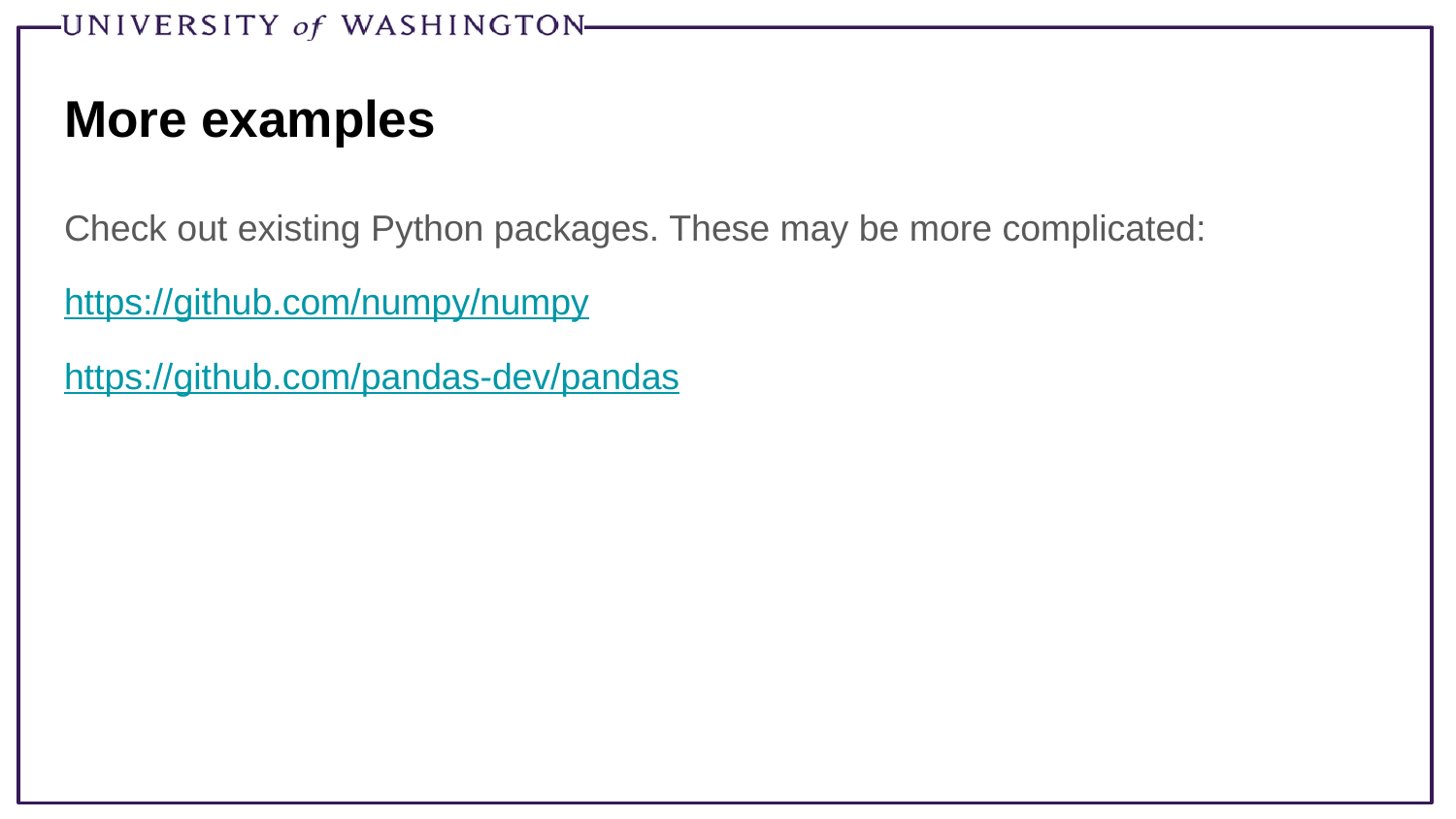

# More examples
Check out existing Python packages. These may be more complicated:
https://github.com/numpy/numpy
https://github.com/pandas-dev/pandas